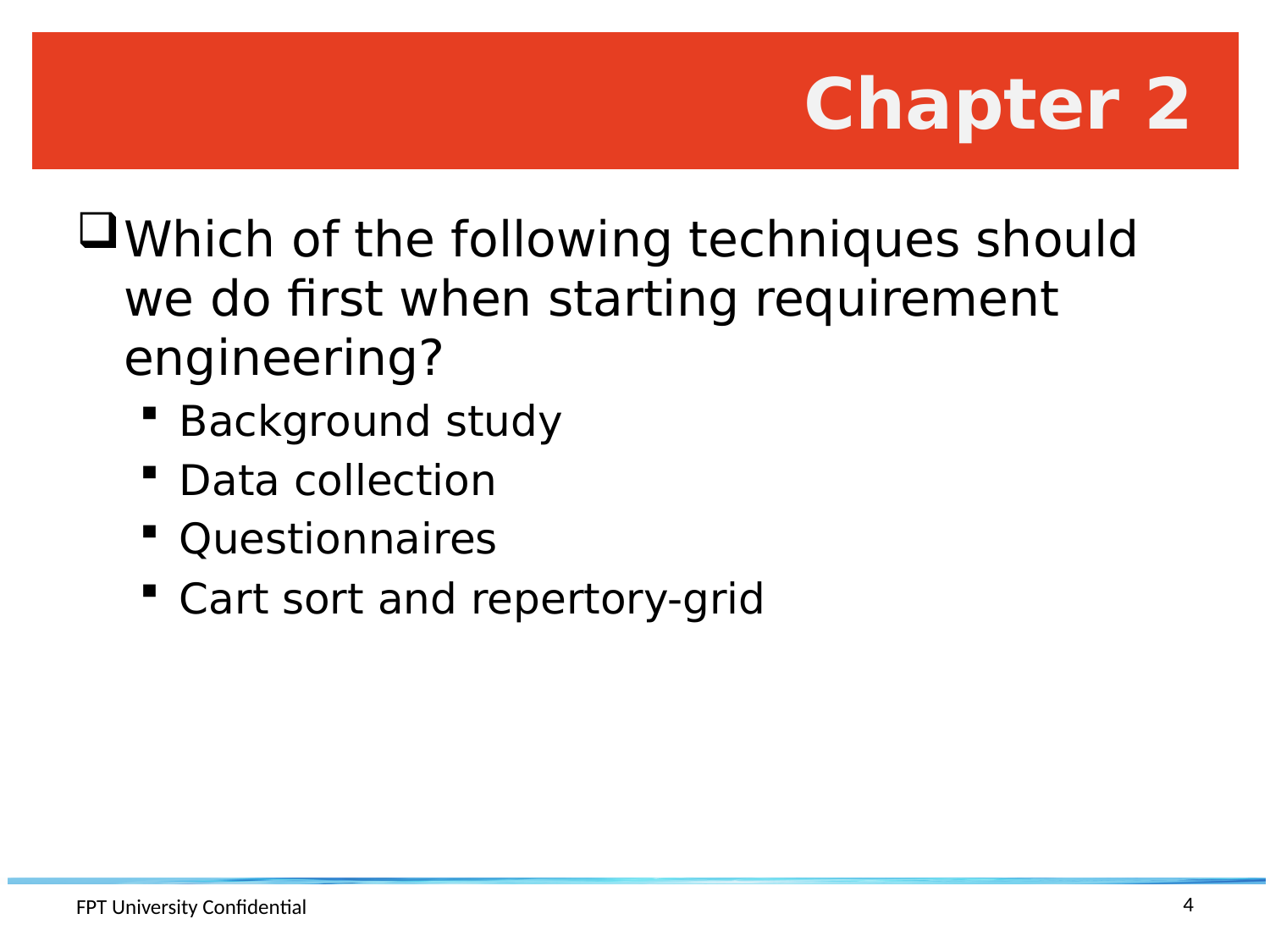

# Chapter 2
Which of the following techniques should we do first when starting requirement engineering?
Background study
Data collection
Questionnaires
Cart sort and repertory-grid